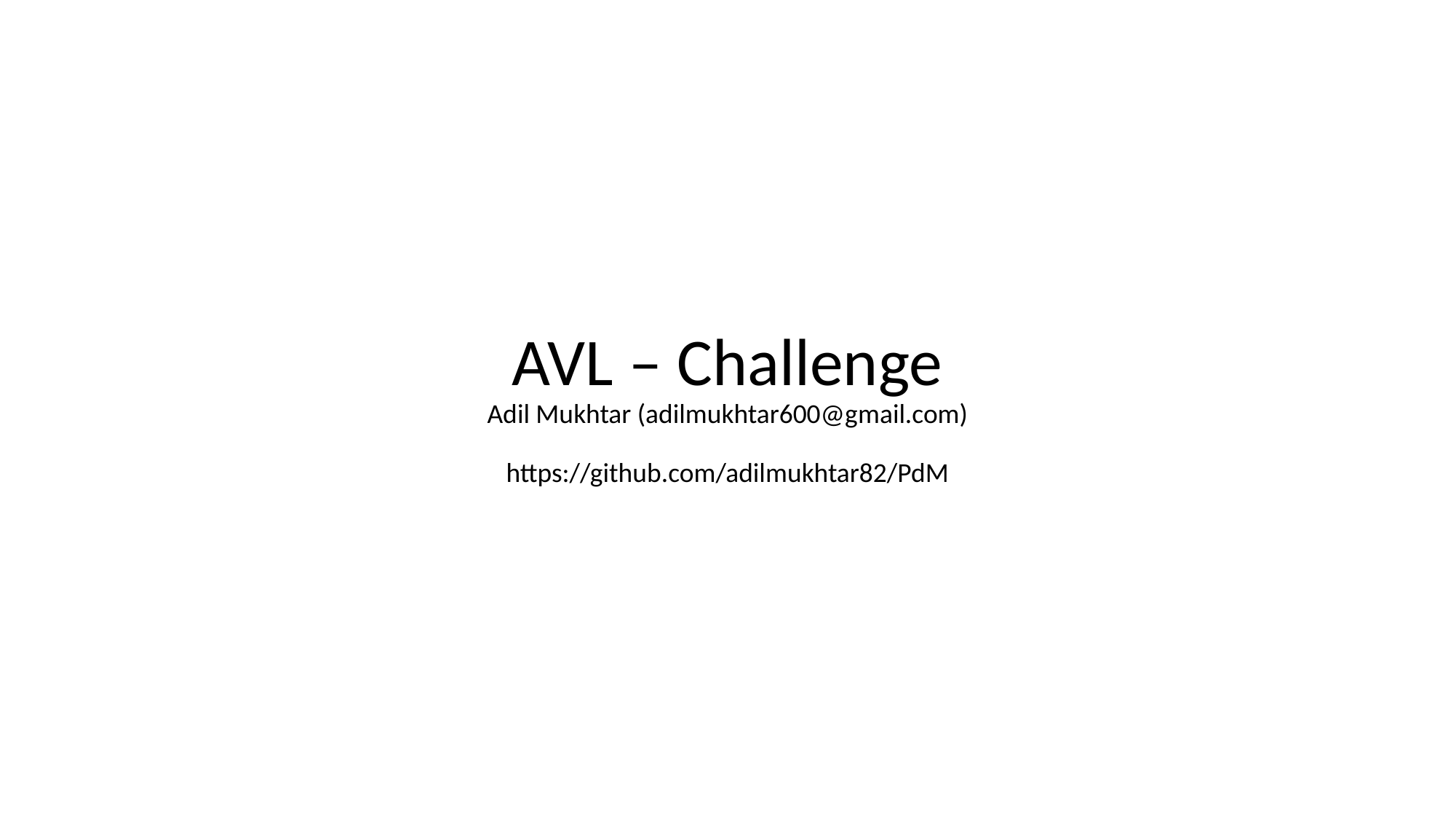

# AVL – Challenge Adil Mukhtar (adilmukhtar600@gmail.com) https://github.com/adilmukhtar82/PdM